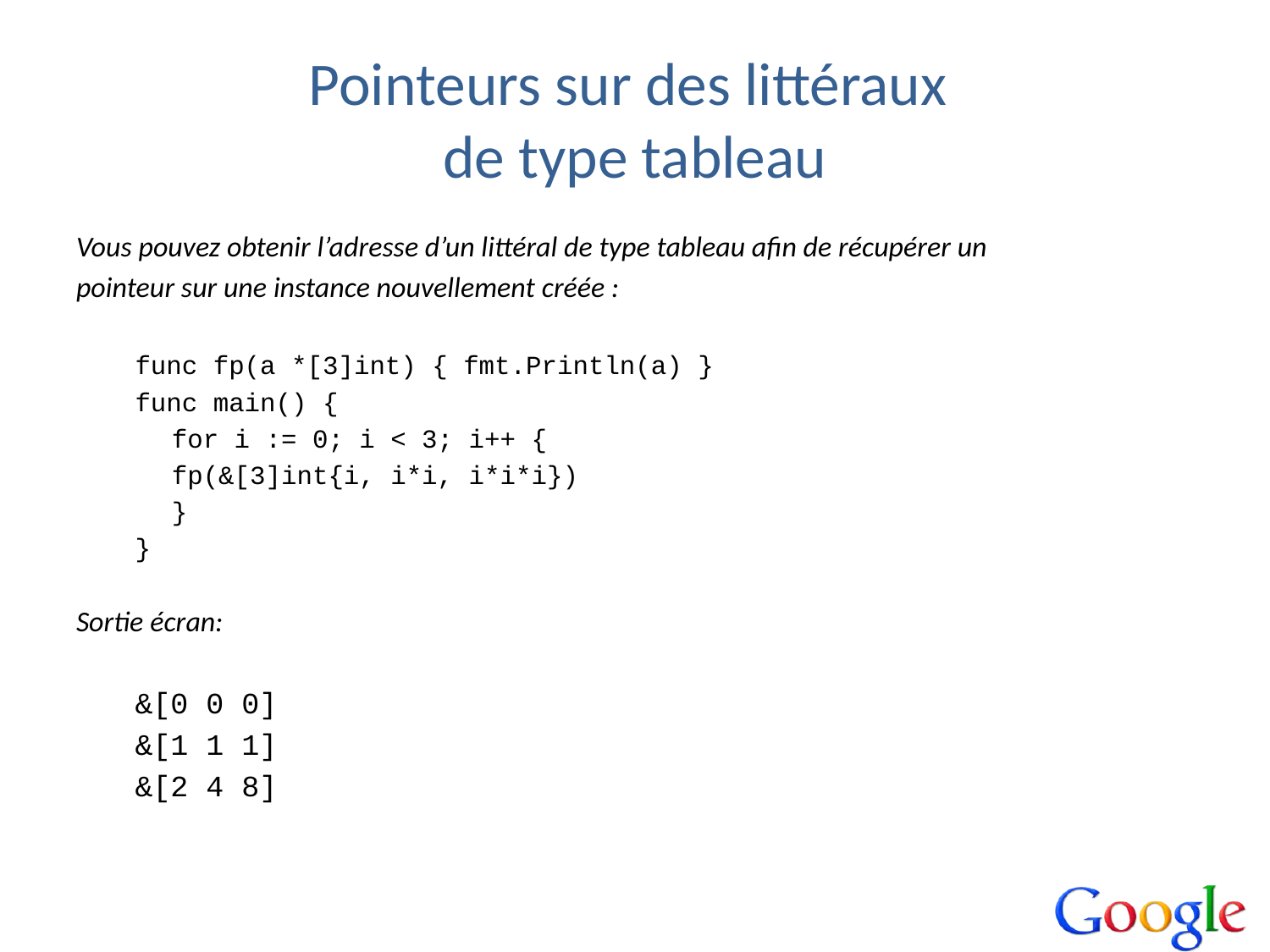

# Pointeurs sur des littéraux de type tableau
Vous pouvez obtenir l’adresse d’un littéral de type tableau afin de récupérer un
pointeur sur une instance nouvellement créée :

func fp(a *[3]int) { fmt.Println(a) }
func main() {
	for i := 0; i < 3; i++ {
		fp(&[3]int{i, i*i, i*i*i})
	}
}

Sortie écran:

&[0 0 0]
&[1 1 1]
&[2 4 8]